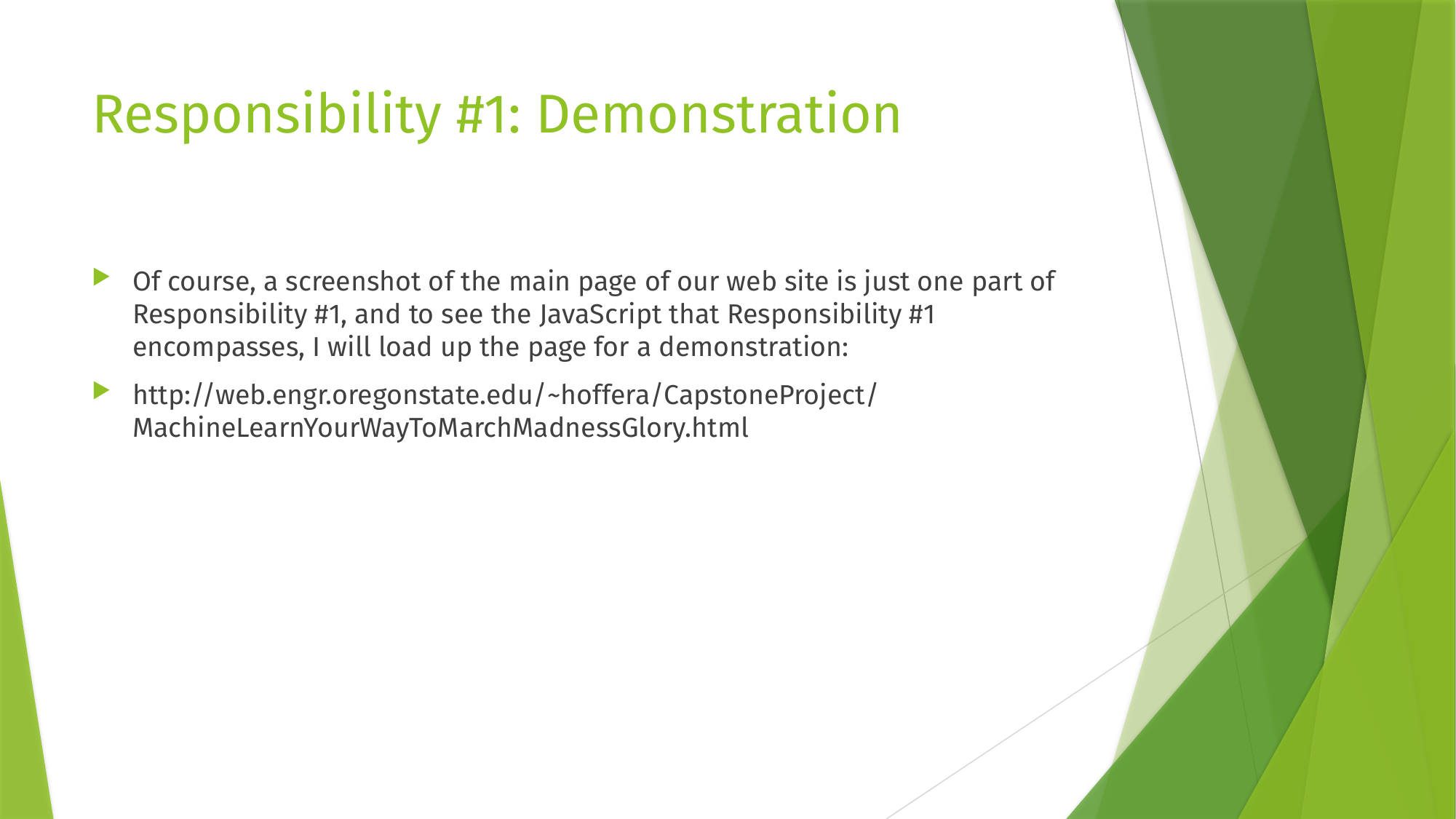

# Responsibility #1: Demonstration
Of course, a screenshot of the main page of our web site is just one part of Responsibility #1, and to see the JavaScript that Responsibility #1 encompasses, I will load up the page for a demonstration:
http://web.engr.oregonstate.edu/~hoffera/CapstoneProject/MachineLearnYourWayToMarchMadnessGlory.html